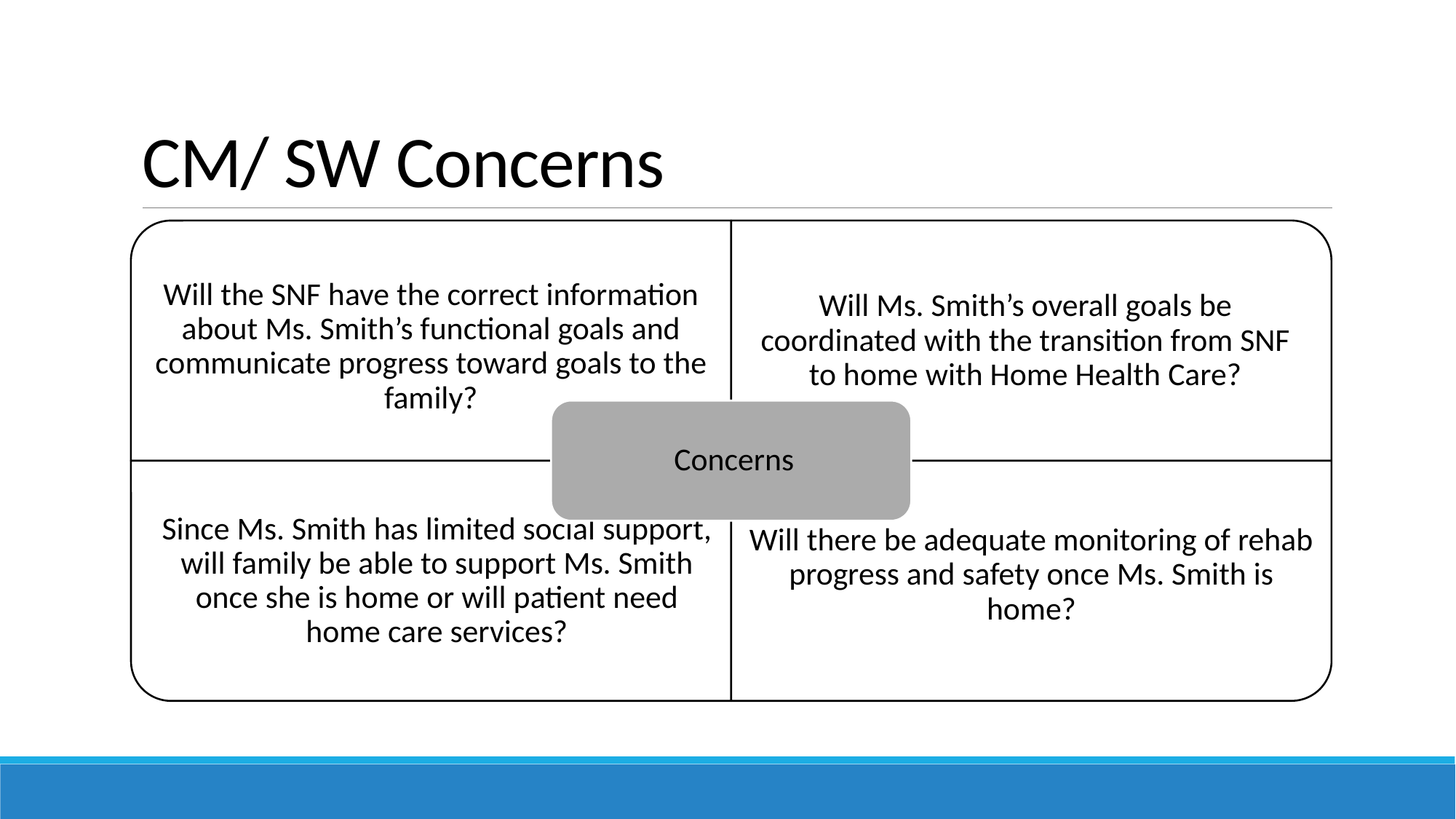

# CM/ SW Concerns
Will the SNF have the correct information about Ms. Smith’s functional goals and communicate progress toward goals to the family?
Will Ms. Smith’s overall goals be coordinated with the transition from SNF to home with Home Health Care?
Since Ms. Smith has limited social support, will family be able to support Ms. Smith once she is home or will patient need home care services?
Will there be adequate monitoring of rehab progress and safety once Ms. Smith is home?
Concerns